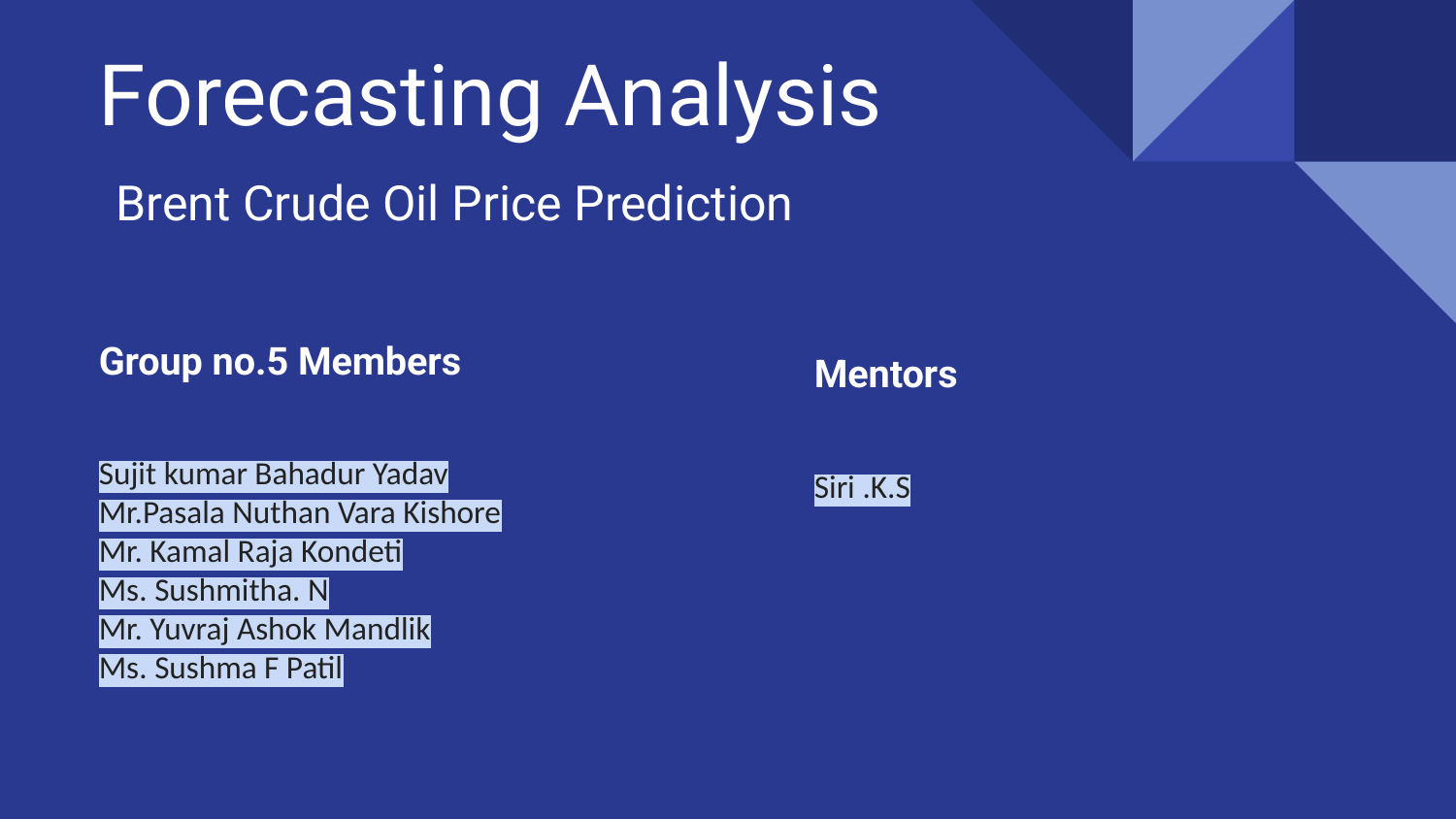

# Forecasting Analysis
Brent Crude Oil Price Prediction
Group no.5 Members

Sujit kumar Bahadur Yadav
Mr.Pasala Nuthan Vara Kishore
Mr. Kamal Raja Kondeti
Ms. Sushmitha. N
Mr. Yuvraj Ashok Mandlik
Ms. Sushma F Patil
Mentors

Siri .K.S